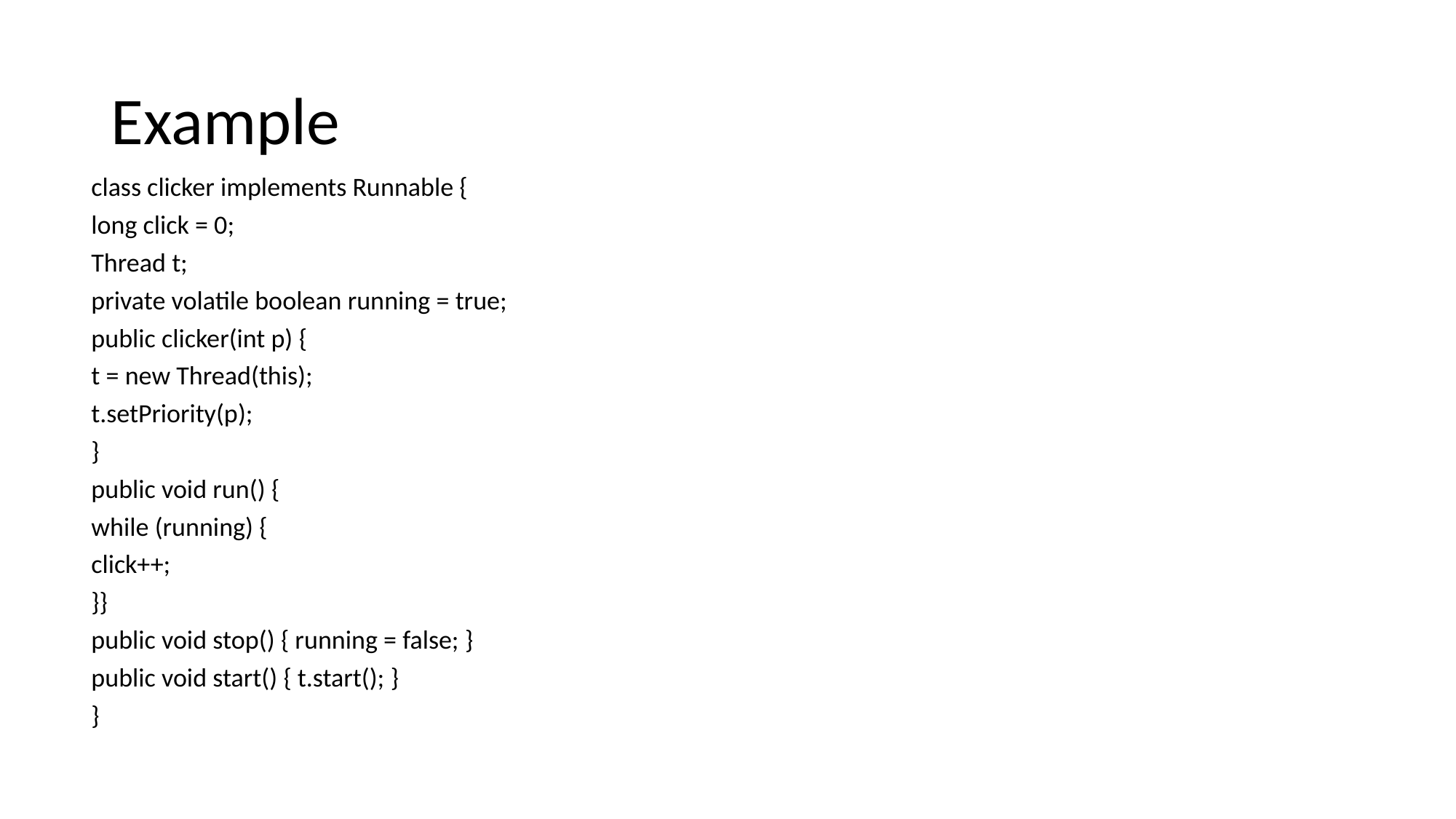

# Example
class clicker implements Runnable {
long click = 0;
Thread t;
private volatile boolean running = true;
public clicker(int p) {
t = new Thread(this);
t.setPriority(p);
}
public void run() {
while (running) {
click++;
}}
public void stop() { running = false; }
public void start() { t.start(); }
}